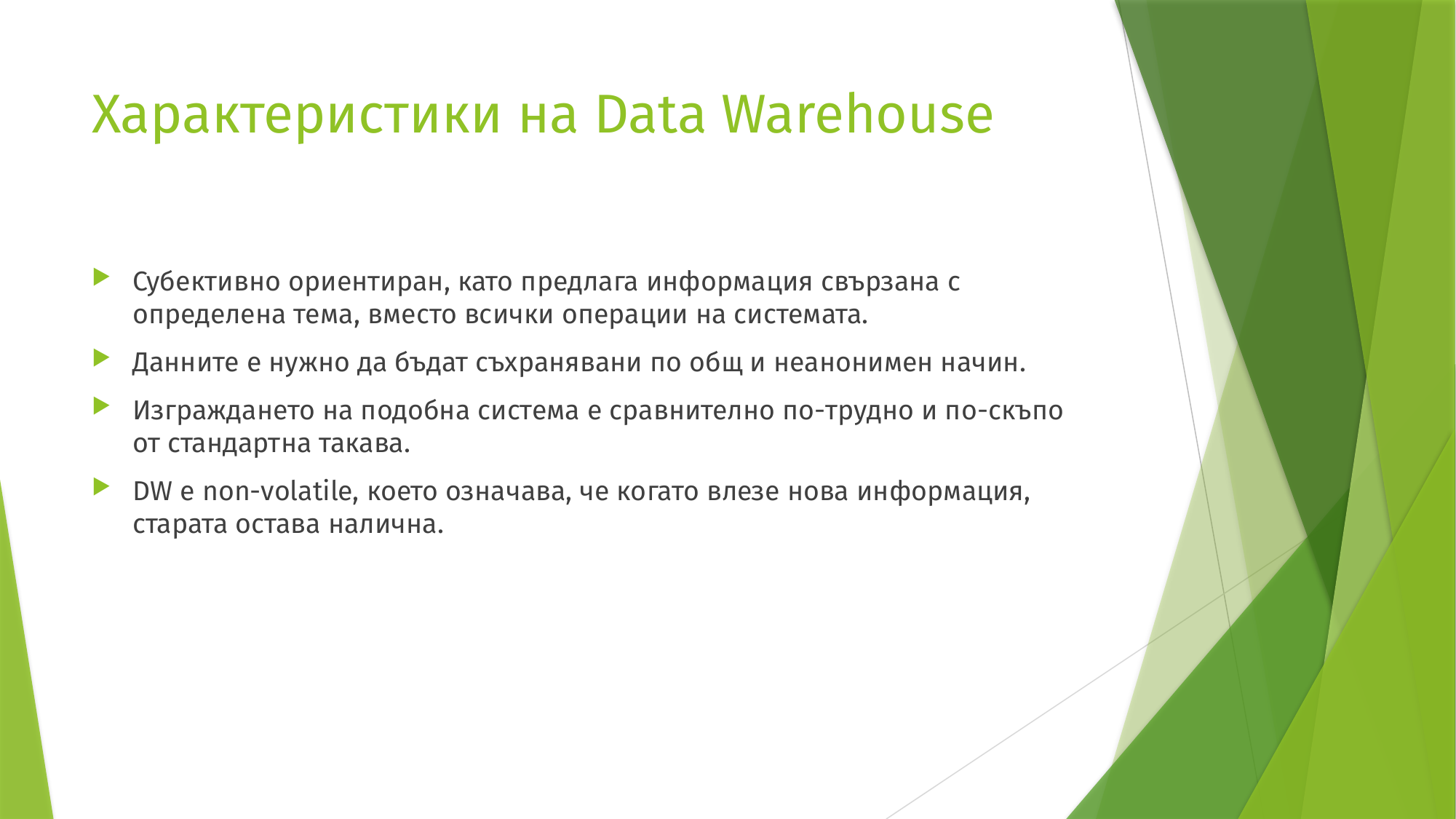

# Характеристики на Data Warehouse
Субективно ориентиран, като предлага информация свързана с определена тема, вместо всички операции на системата.
Данните е нужно да бъдат съхранявани по общ и неанонимен начин.
Изграждането на подобна система е сравнително по-трудно и по-скъпо от стандартна такава.
DW е non-volatile, което означава, че когато влезе нова информация, старата остава налична.